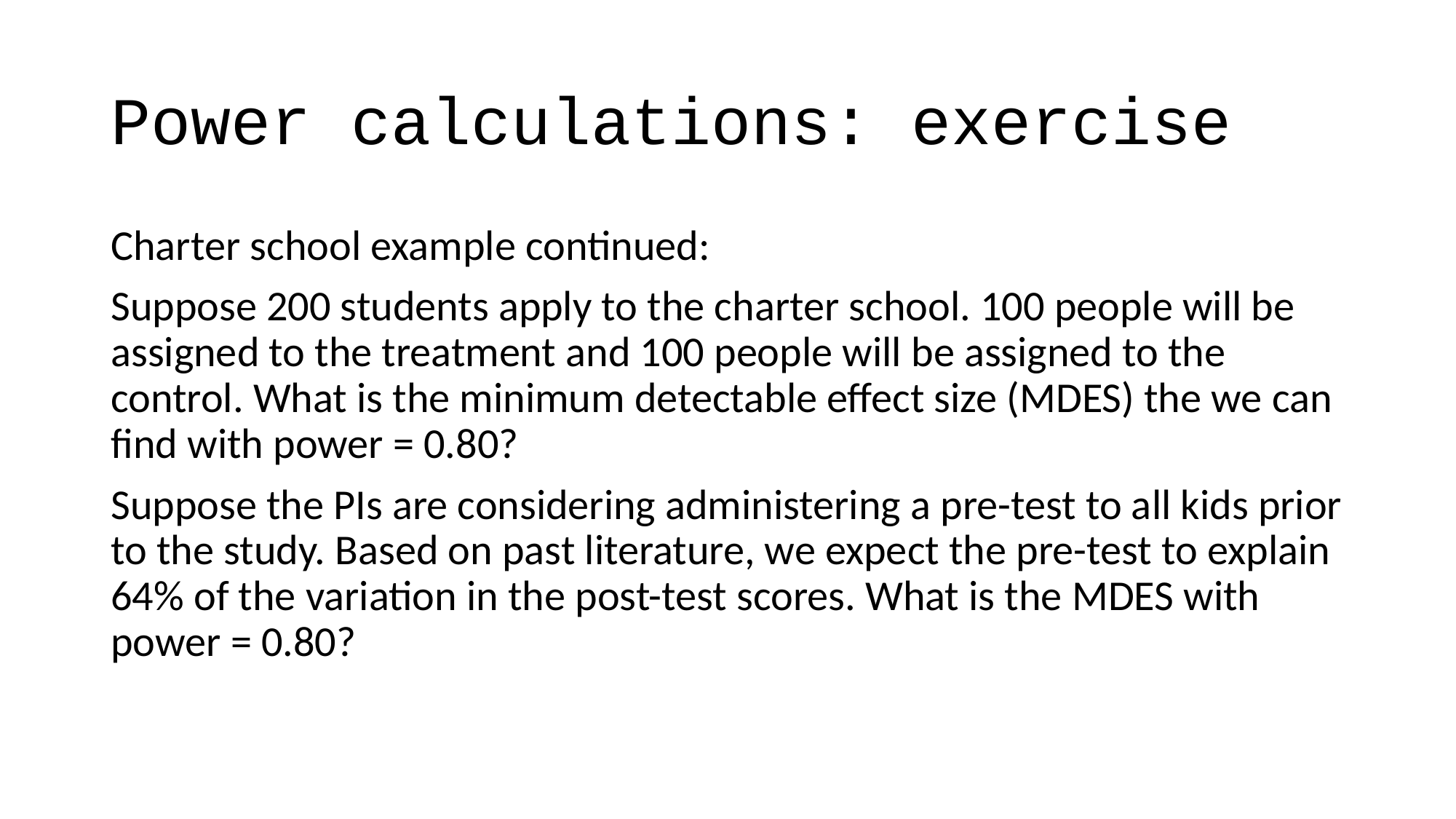

# Power calculations: exercise
Charter school example continued:
Suppose 200 students apply to the charter school. 100 people will be assigned to the treatment and 100 people will be assigned to the control. What is the minimum detectable effect size (MDES) the we can find with power = 0.80?
Suppose the PIs are considering administering a pre-test to all kids prior to the study. Based on past literature, we expect the pre-test to explain 64% of the variation in the post-test scores. What is the MDES with power = 0.80?